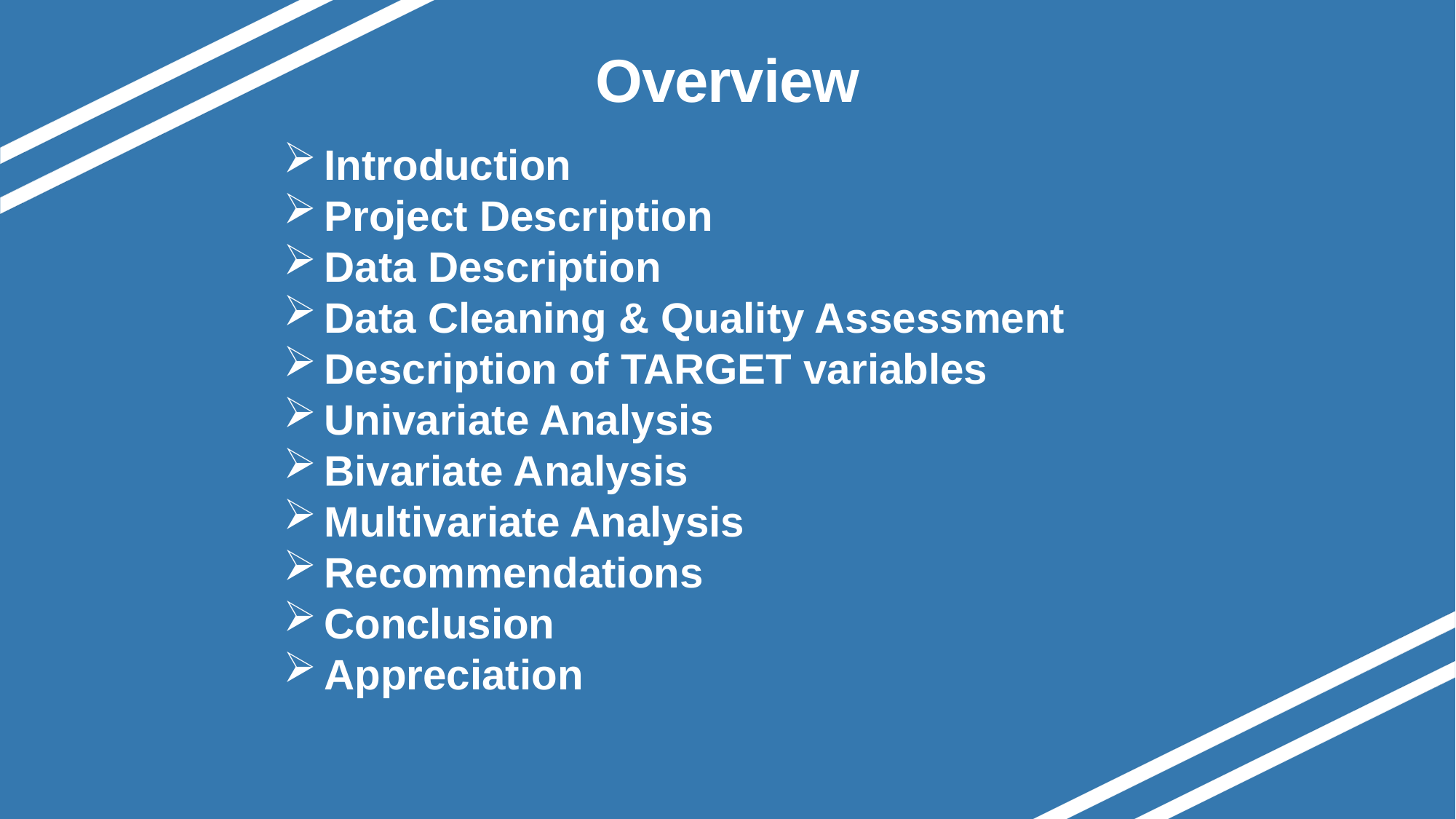

# Overview
Introduction
Project Description
Data Description
Data Cleaning & Quality Assessment
Description of TARGET variables
Univariate Analysis
Bivariate Analysis
Multivariate Analysis
Recommendations
Conclusion
Appreciation